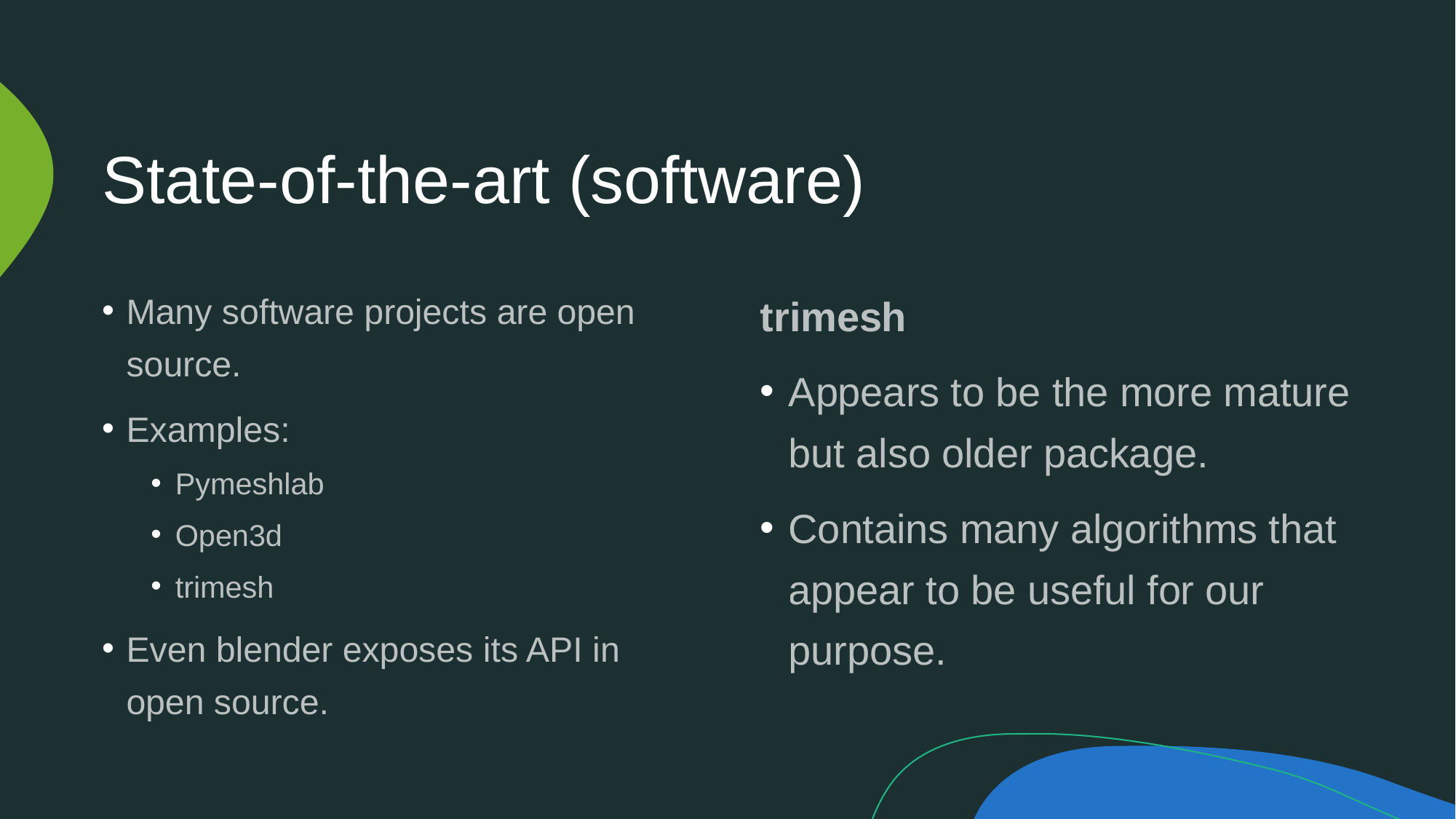

# State-of-the-art (software)
Many software projects are open source.
Examples:
Pymeshlab
Open3d
trimesh
Even blender exposes its API in open source.

trimesh
Appears to be the more mature but also older package.
Contains many algorithms that appear to be useful for our purpose.